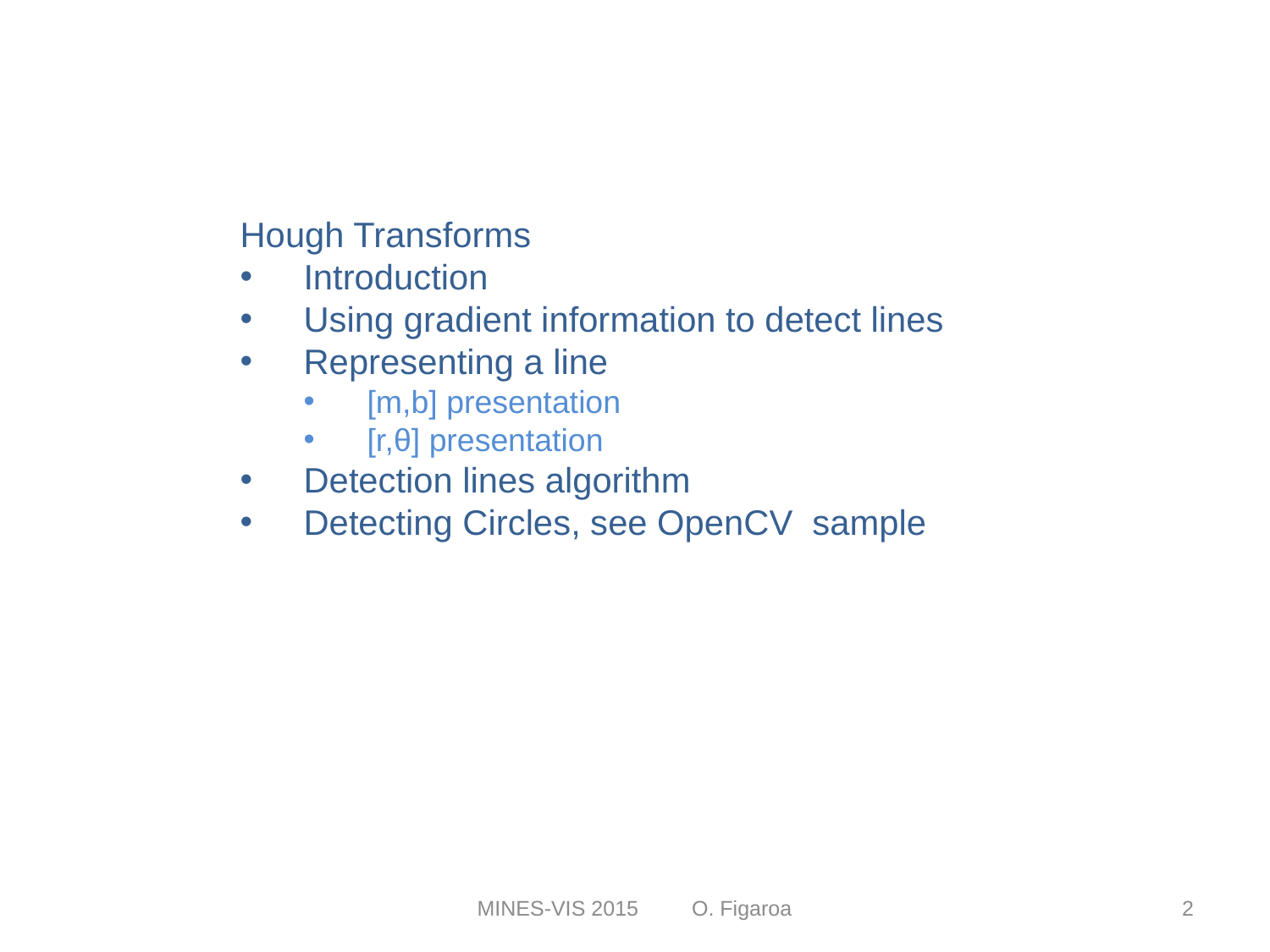

Hough Transforms
Introduction
Using gradient information to detect lines
Representing a line
[m,b] presentation
[r,θ] presentation
Detection lines algorithm
Detecting Circles, see OpenCV  sample
MINES-VIS 2015         O. Figaroa
2